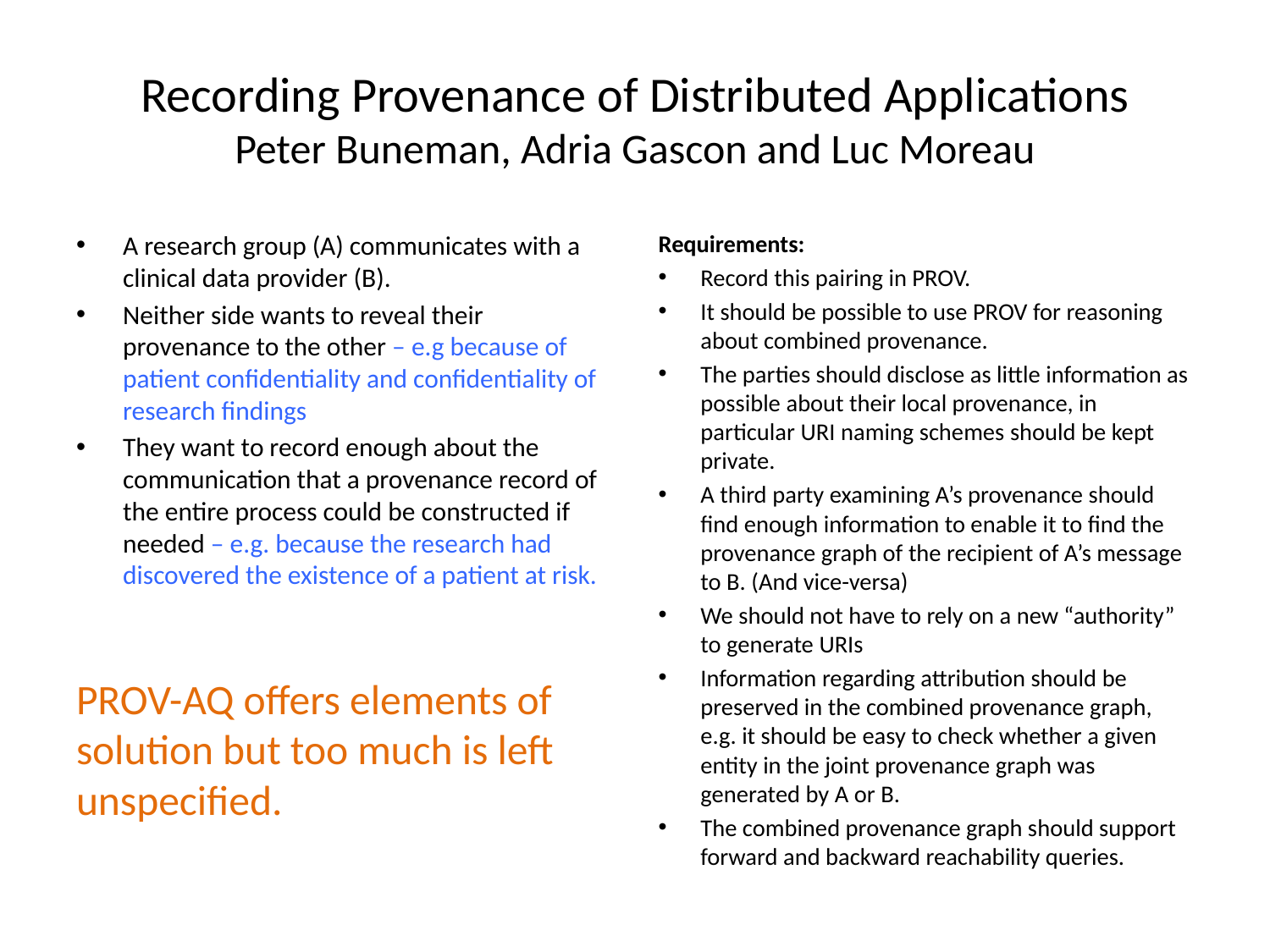

# Recording Provenance of Distributed Applications Peter Buneman, Adria Gascon and Luc Moreau
A research group (A) communicates with a clinical data provider (B).
Neither side wants to reveal their provenance to the other – e.g because of patient confidentiality and confidentiality of research findings
They want to record enough about the communication that a provenance record of the entire process could be constructed if needed – e.g. because the research had discovered the existence of a patient at risk.

PROV-AQ offers elements of solution but too much is left unspecified.

Requirements:
Record this pairing in PROV.
It should be possible to use PROV for reasoning about combined provenance.
The parties should disclose as little information as possible about their local provenance, in particular URI naming schemes should be kept private.
A third party examining A’s provenance should find enough information to enable it to find the provenance graph of the recipient of A’s message to B. (And vice-versa)
We should not have to rely on a new “authority” to generate URIs
Information regarding attribution should be preserved in the combined provenance graph, e.g. it should be easy to check whether a given entity in the joint provenance graph was generated by A or B.
The combined provenance graph should support forward and backward reachability queries.